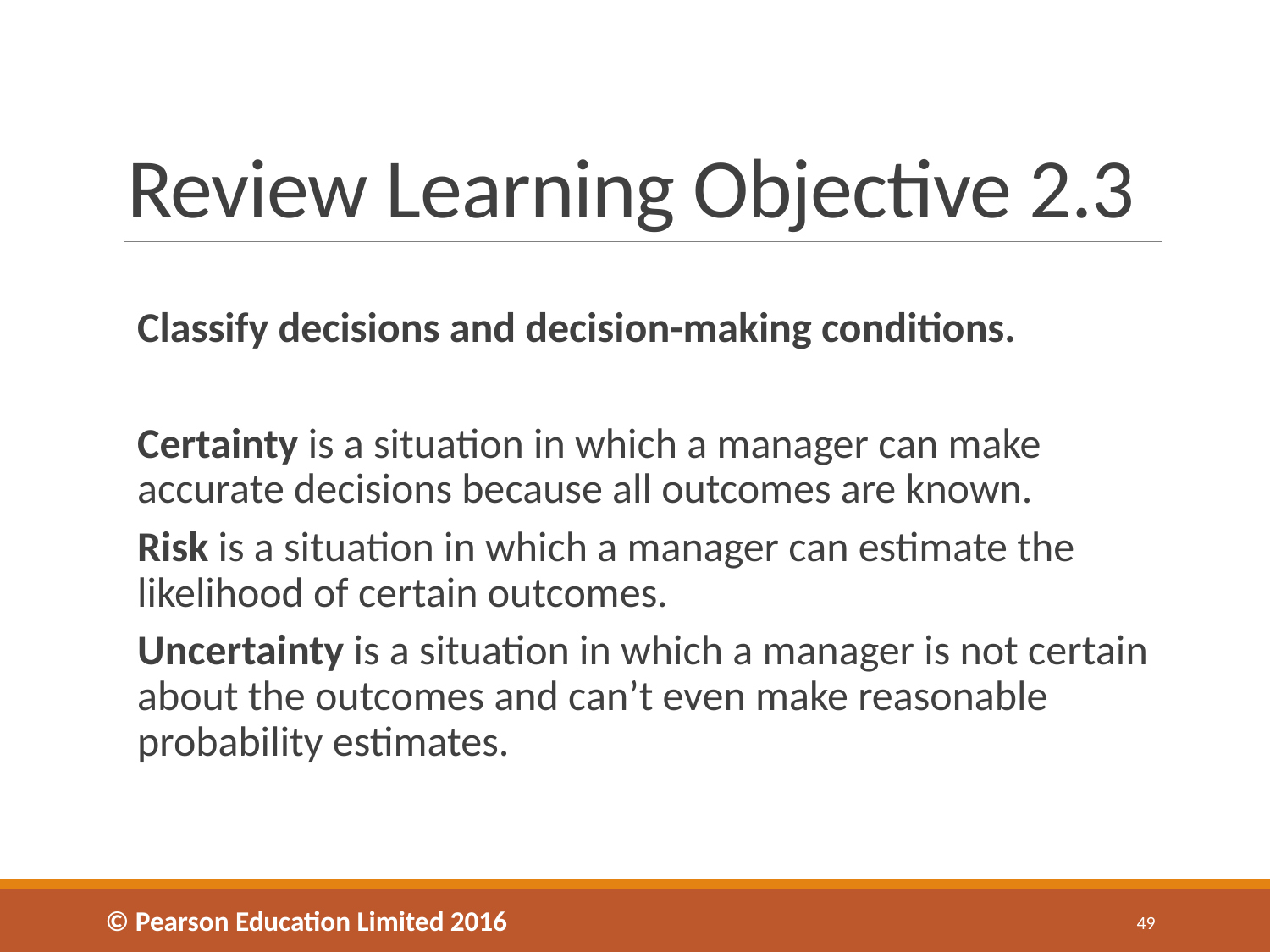

# Review Learning Objective 2.3
Classify decisions and decision-making conditions.

Certainty is a situation in which a manager can make accurate decisions because all outcomes are known.
Risk is a situation in which a manager can estimate the likelihood of certain outcomes.
Uncertainty is a situation in which a manager is not certain about the outcomes and can’t even make reasonable probability estimates.
© Pearson Education Limited 2016
49